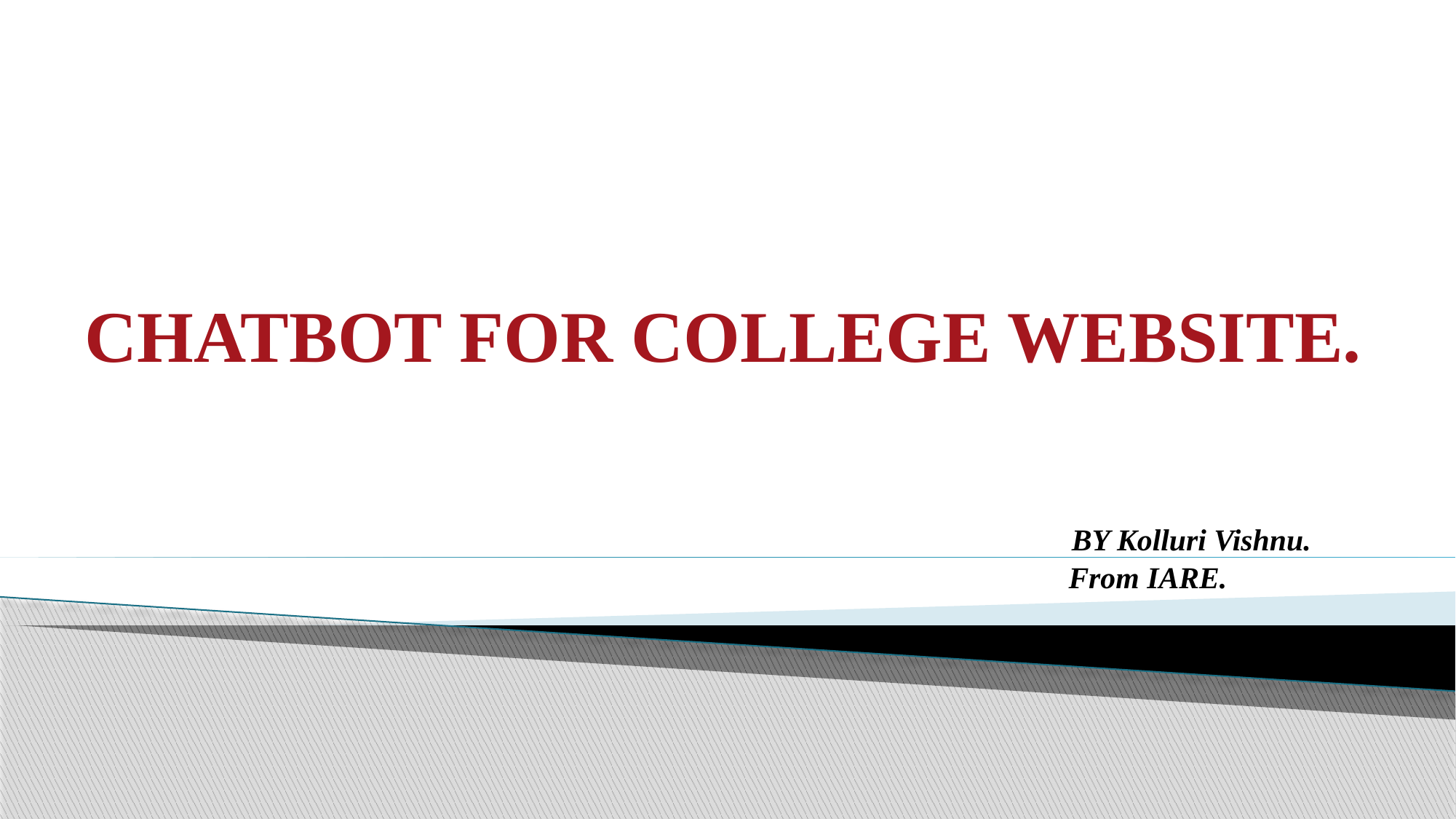

# CHATBOT FOR COLLEGE WEBSITE.

                                                                                                BY Kolluri Vishnu.
                                                                                                                From IARE.